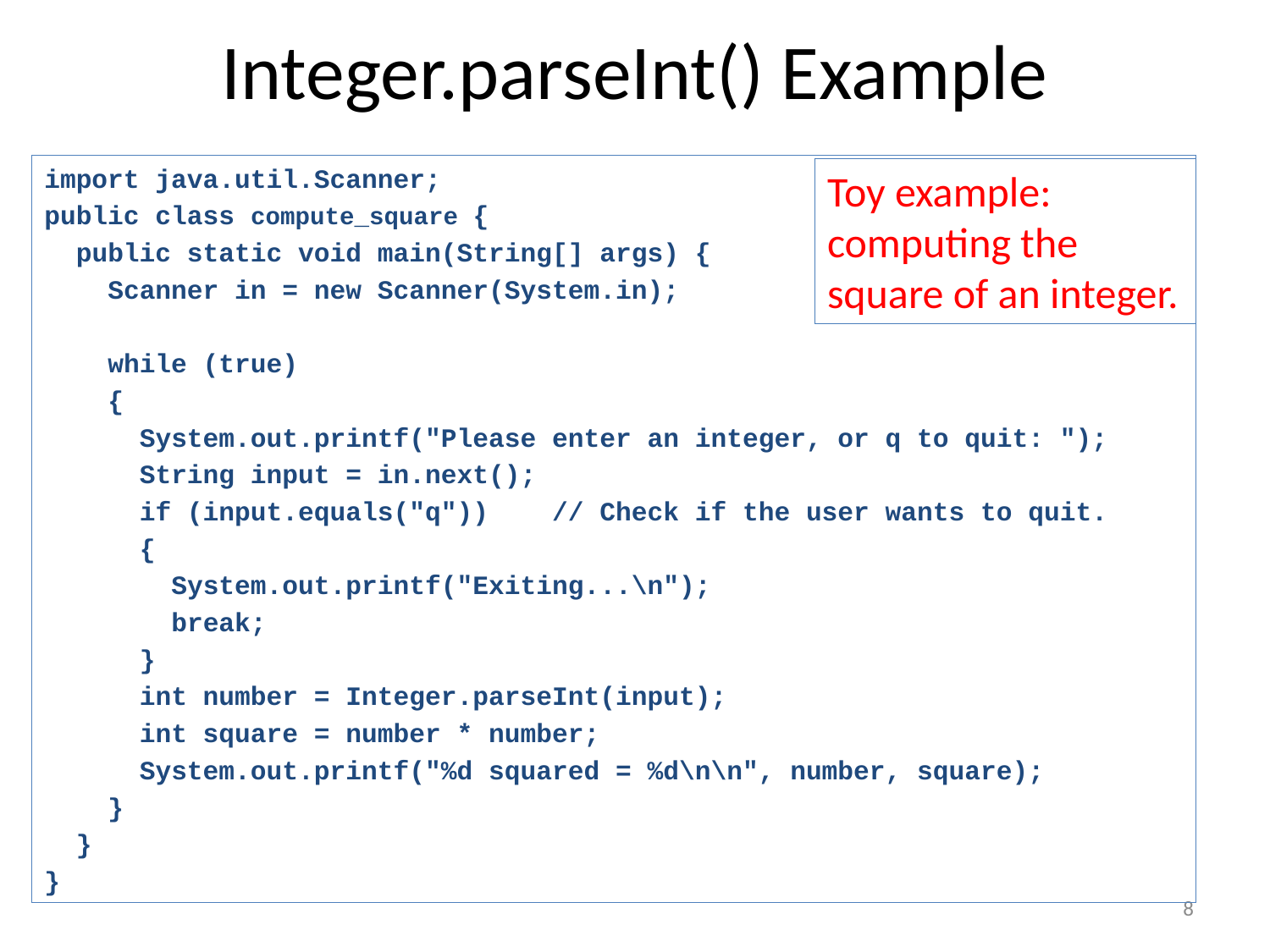

# Integer.parseInt() Example
import java.util.Scanner;
public class compute_square {
  public static void main(String[] args) {
    Scanner in = new Scanner(System.in);

    while (true)
    {
      System.out.printf("Please enter an integer, or q to quit: ");
      String input = in.next();
      if (input.equals("q"))    // Check if the user wants to quit.
      {
        System.out.printf("Exiting...\n");
        break;
      }
      int number = Integer.parseInt(input);
      int square = number * number;
      System.out.printf("%d squared = %d\n\n", number, square);
    }
  }
}
Toy example: computing the square of an integer.
8